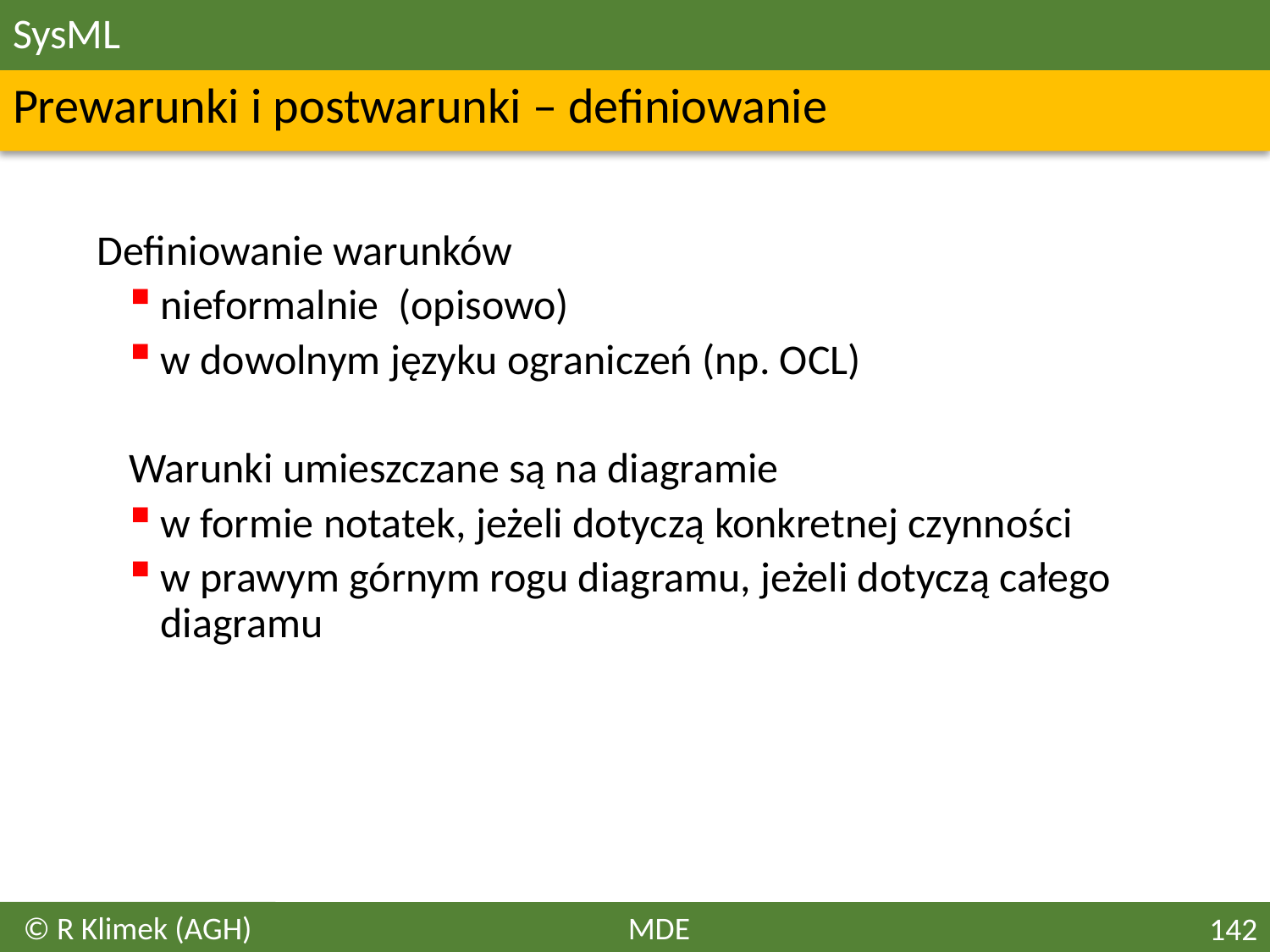

# SysML
Prewarunki i postwarunki – definiowanie
	Definiowanie warunków
nieformalnie  (opisowo)
w dowolnym języku ograniczeń (np. OCL)

Warunki umieszczane są na diagramie
w formie notatek, jeżeli dotyczą konkretnej czynności
w prawym górnym rogu diagramu, jeżeli dotyczą całego diagramu

© R Klimek (AGH)
MDE
142